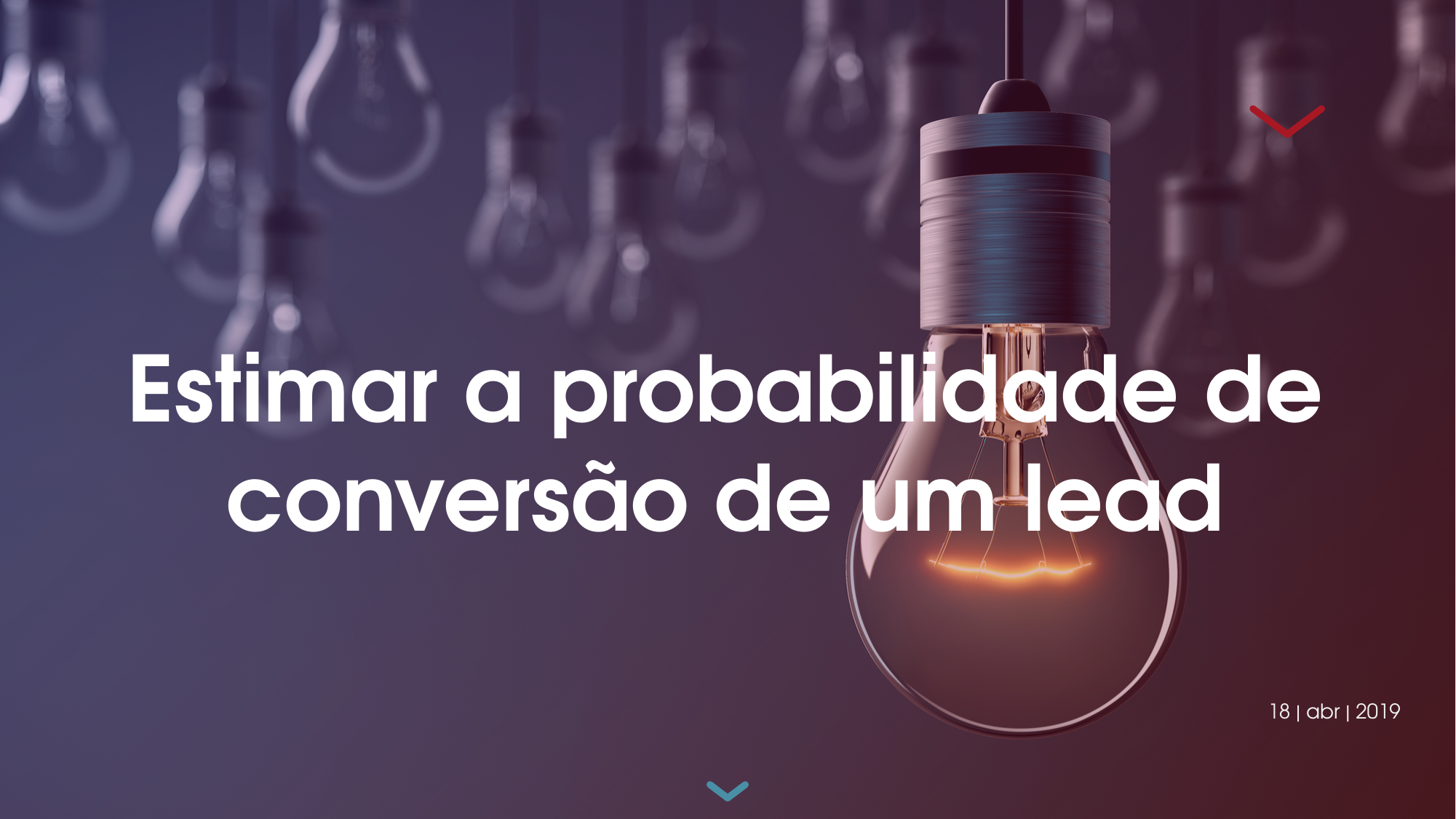

Estimar a probabilidade de conversão de um lead
18 | abr | 2019